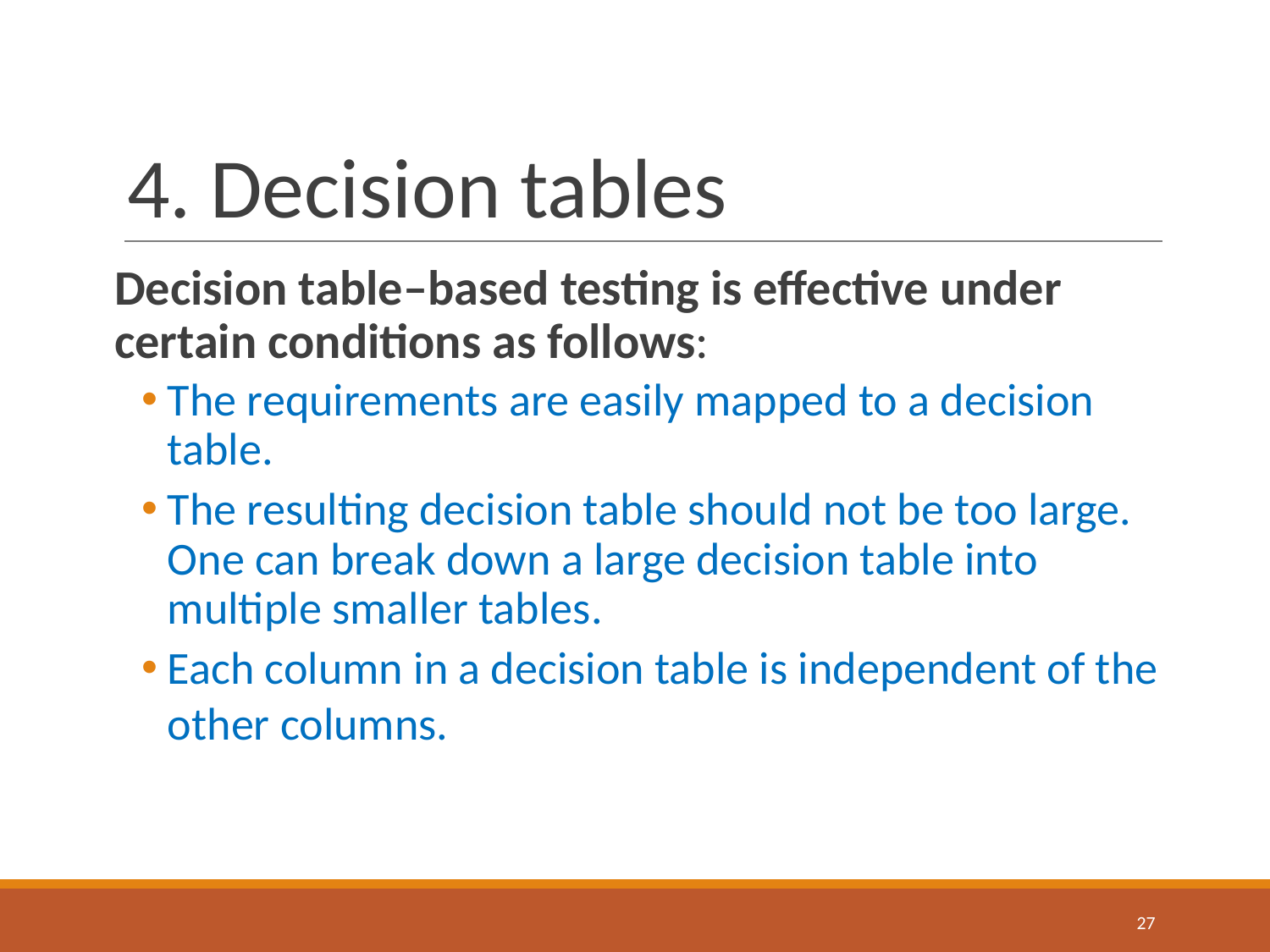

# 4. Decision tables
Decision table–based testing is effective under certain conditions as follows:
The requirements are easily mapped to a decision table.
The resulting decision table should not be too large. One can break down a large decision table into multiple smaller tables.
Each column in a decision table is independent of the other columns.
27